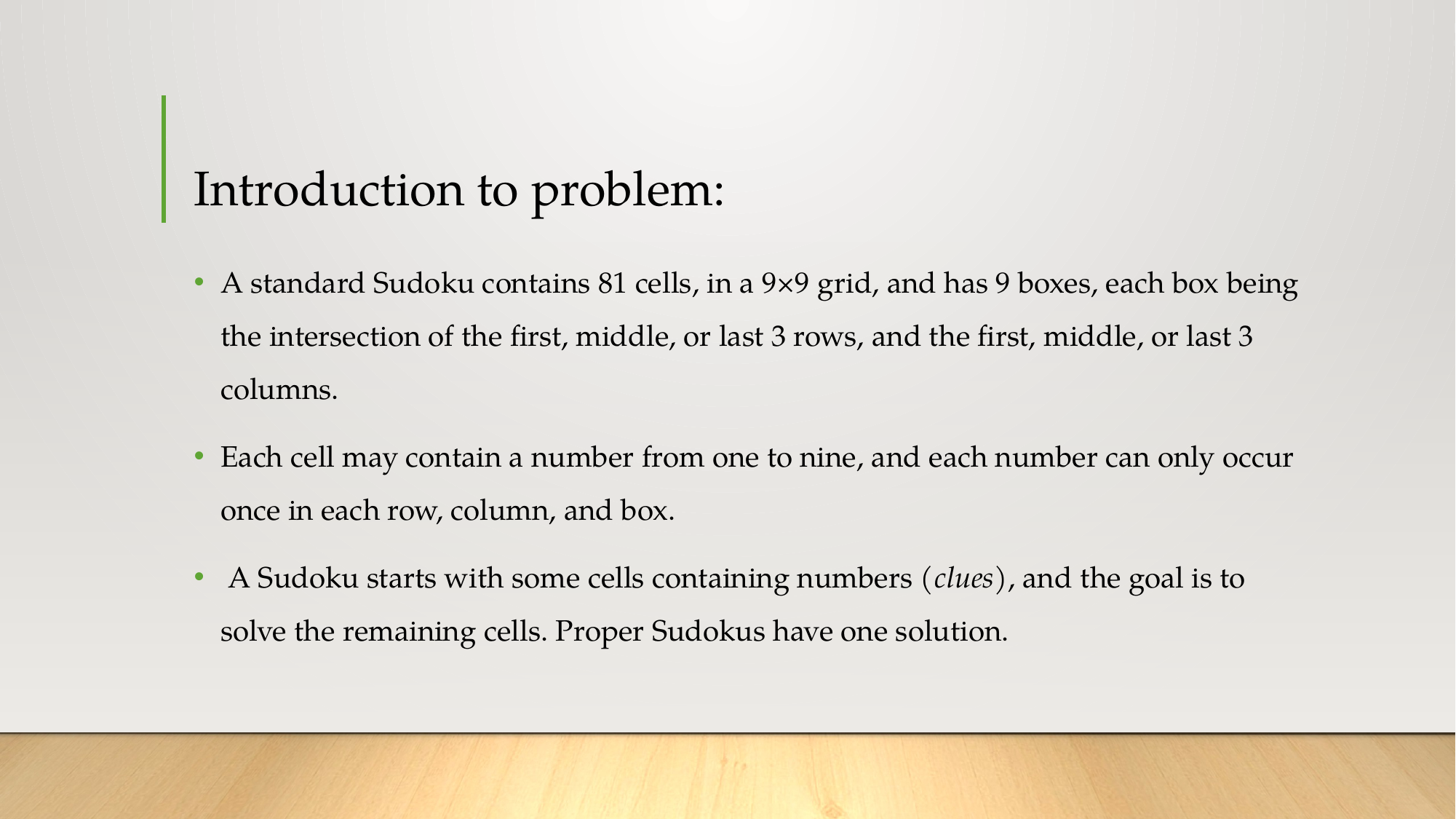

# Introduction to problem:
A standard Sudoku contains 81 cells, in a 9×9 grid, and has 9 boxes, each box being the intersection of the first, middle, or last 3 rows, and the first, middle, or last 3 columns.
Each cell may contain a number from one to nine, and each number can only occur once in each row, column, and box.
 A Sudoku starts with some cells containing numbers (clues), and the goal is to solve the remaining cells. Proper Sudokus have one solution.